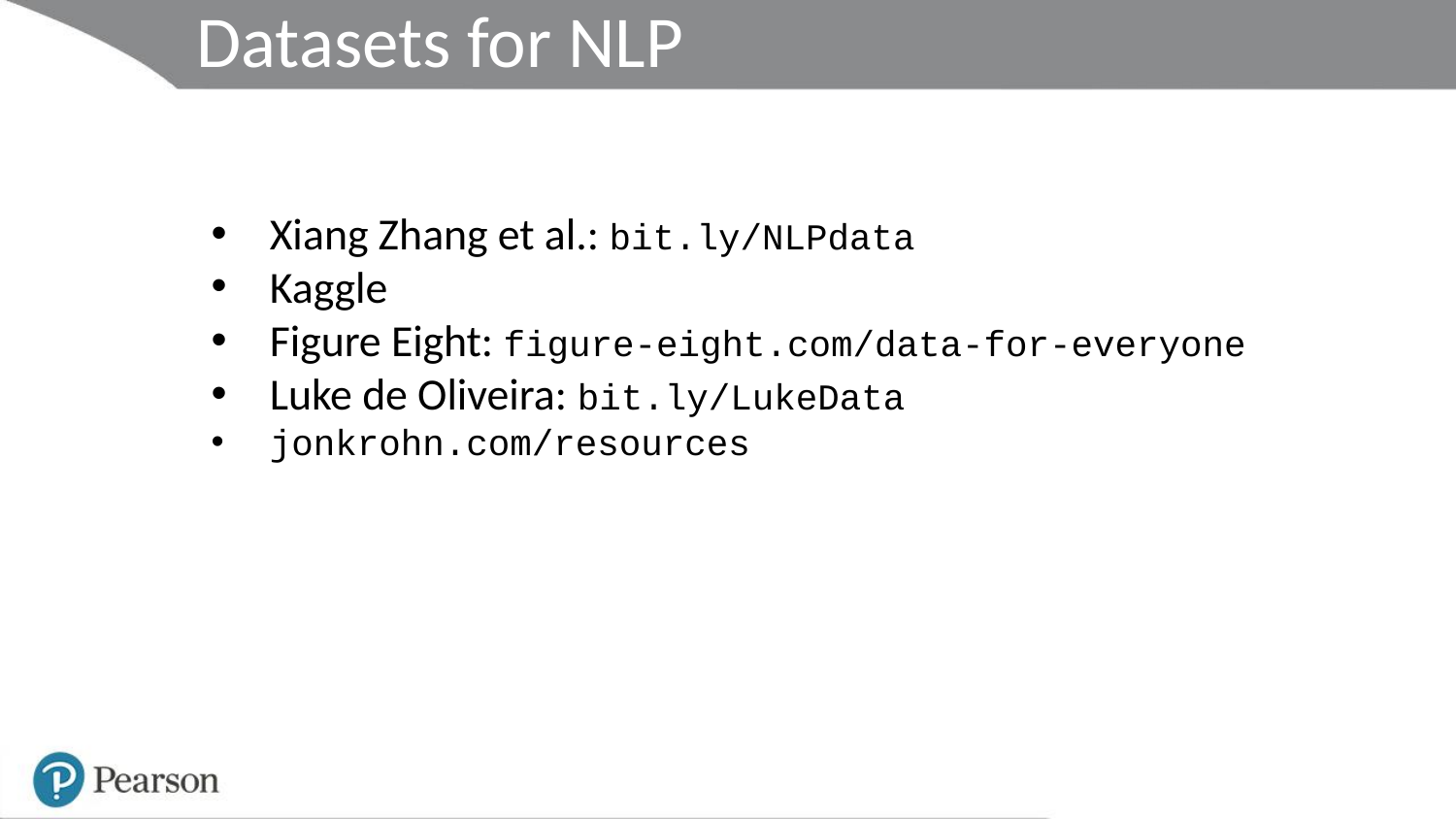

Datasets for NLP
Xiang Zhang et al.: bit.ly/NLPdata
Kaggle
Figure Eight: figure-eight.com/data-for-everyone
Luke de Oliveira: bit.ly/LukeData
jonkrohn.com/resources